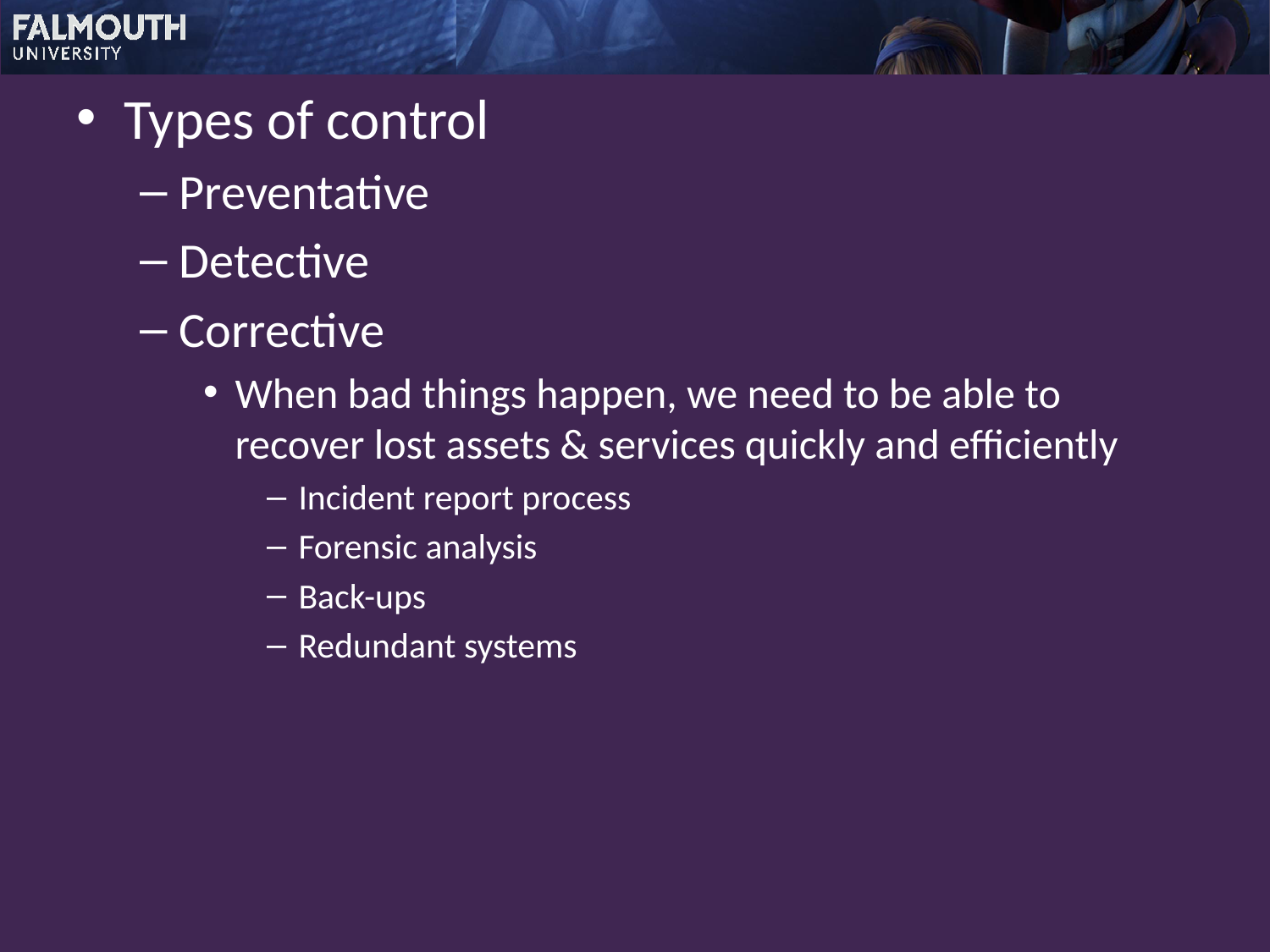

Types of control
Preventative
Detective
Corrective
When bad things happen, we need to be able to recover lost assets & services quickly and efficiently
Incident report process
Forensic analysis
Back-ups
Redundant systems